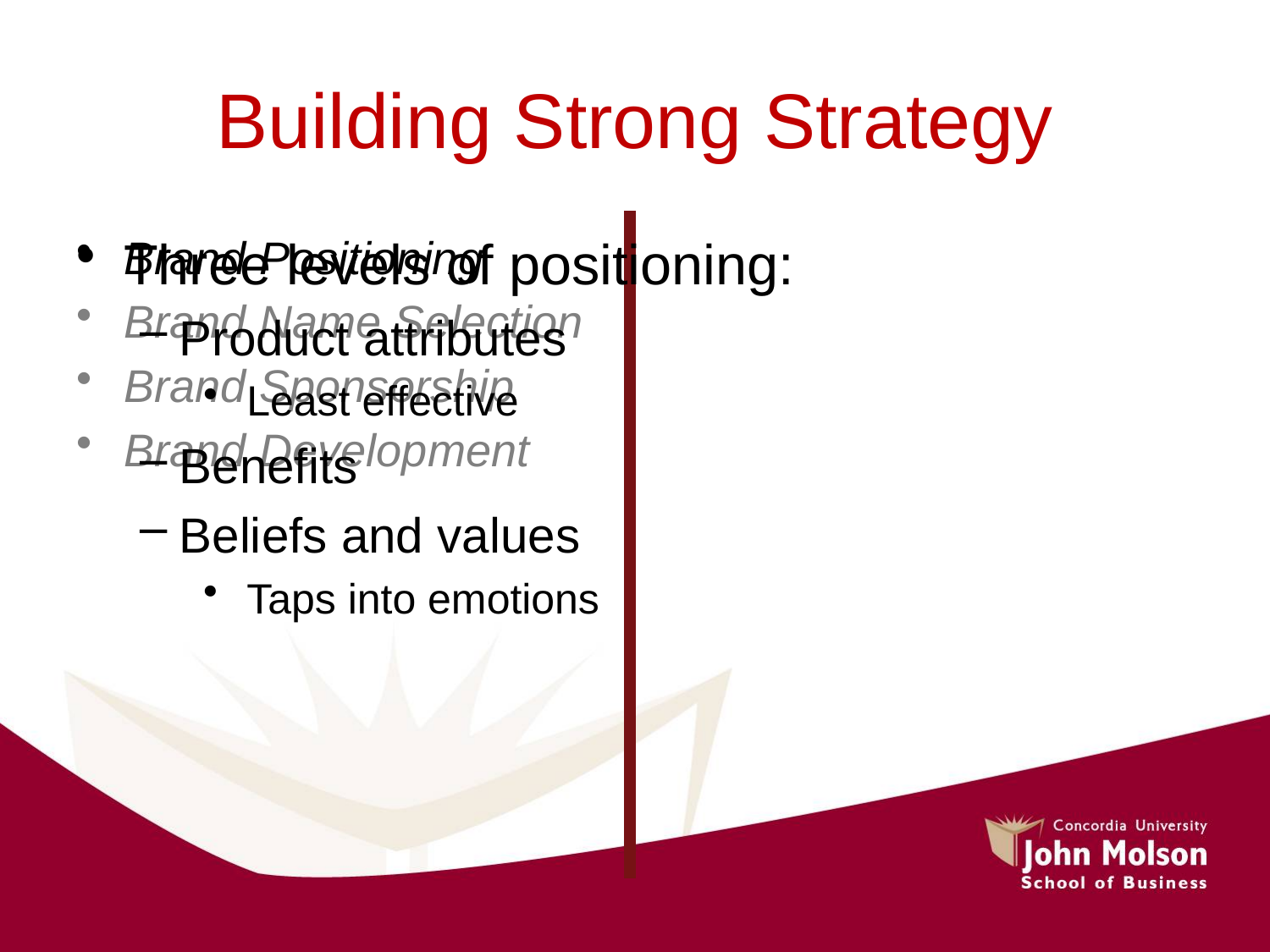

# Building Strong Strategy

Brand Positioning
Brand Name Selection
Brand Sponsorship
Brand Development
Three levels of positioning:
Product attributes
 Least effective
Benefits
Beliefs and values
 Taps into emotions